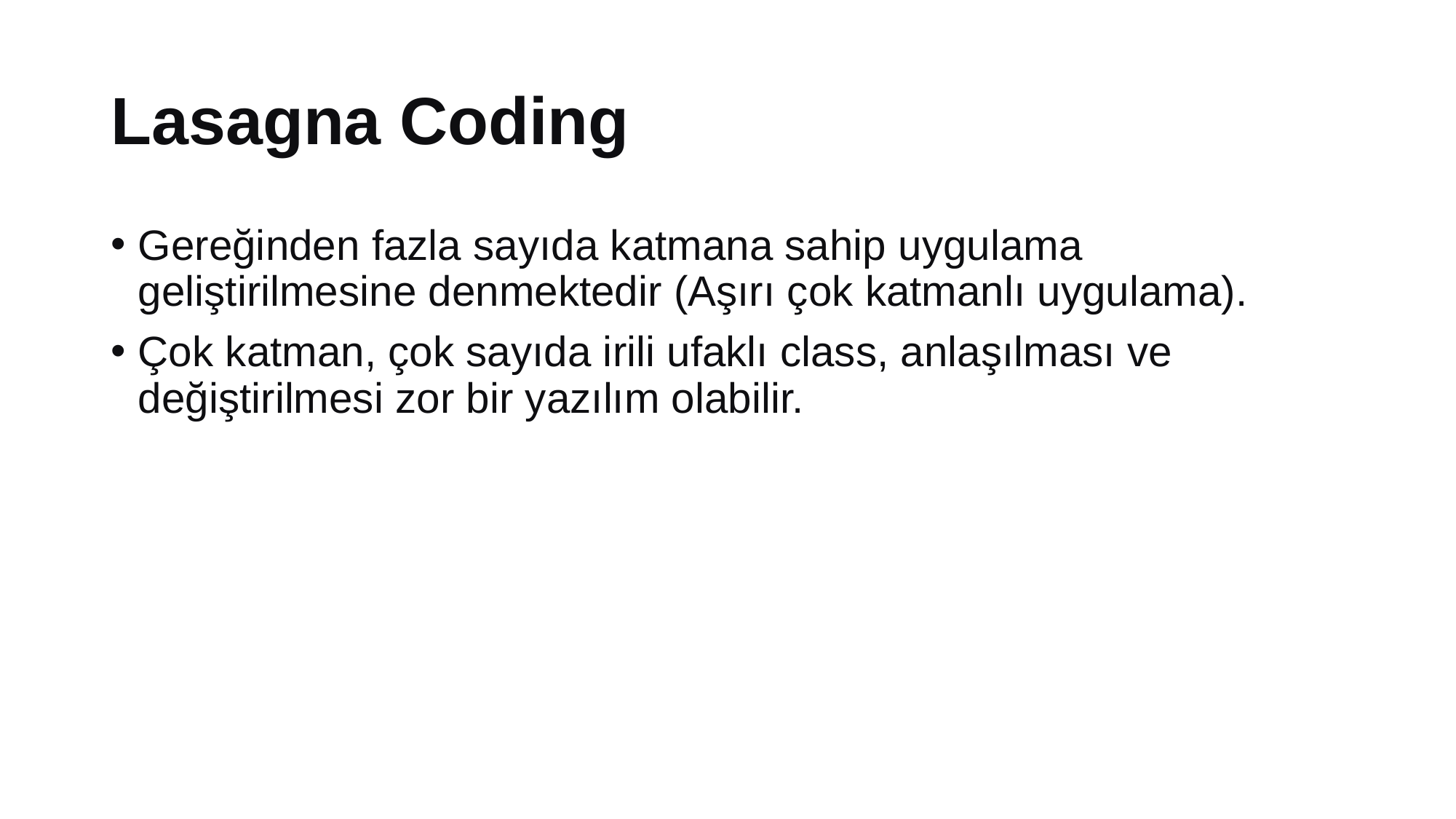

# Lasagna Coding
Gereğinden fazla sayıda katmana sahip uygulama geliştirilmesine denmektedir (Aşırı çok katmanlı uygulama).
Çok katman, çok sayıda irili ufaklı class, anlaşılması ve değiştirilmesi zor bir yazılım olabilir.